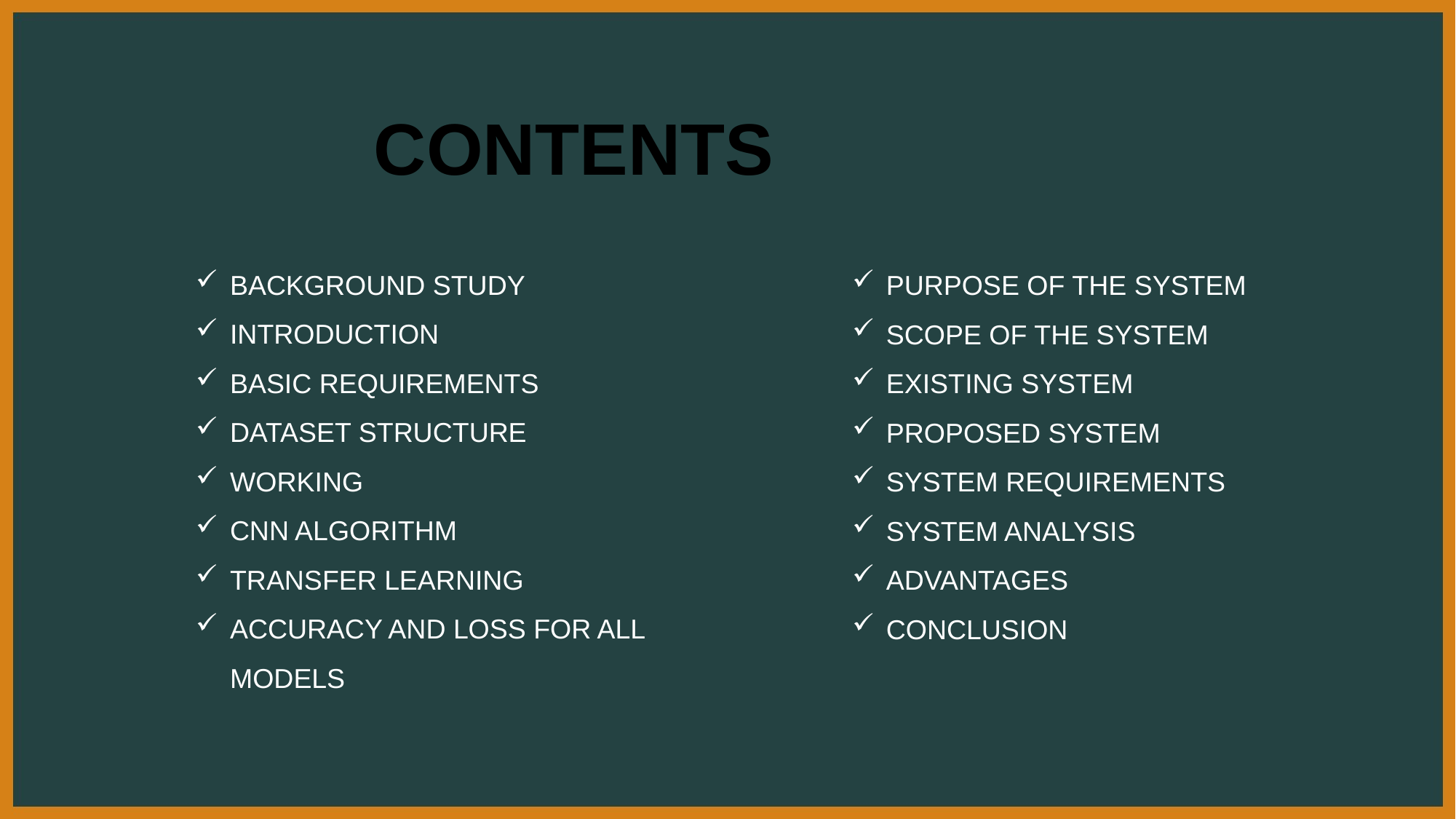

CONTENTS
BACKGROUND STUDY
INTRODUCTION
BASIC REQUIREMENTS
DATASET STRUCTURE
WORKING
CNN ALGORITHM
TRANSFER LEARNING
ACCURACY AND LOSS FOR ALL MODELS

PURPOSE OF THE SYSTEM
SCOPE OF THE SYSTEM
EXISTING SYSTEM
PROPOSED SYSTEM
SYSTEM REQUIREMENTS
SYSTEM ANALYSIS
ADVANTAGES
CONCLUSION